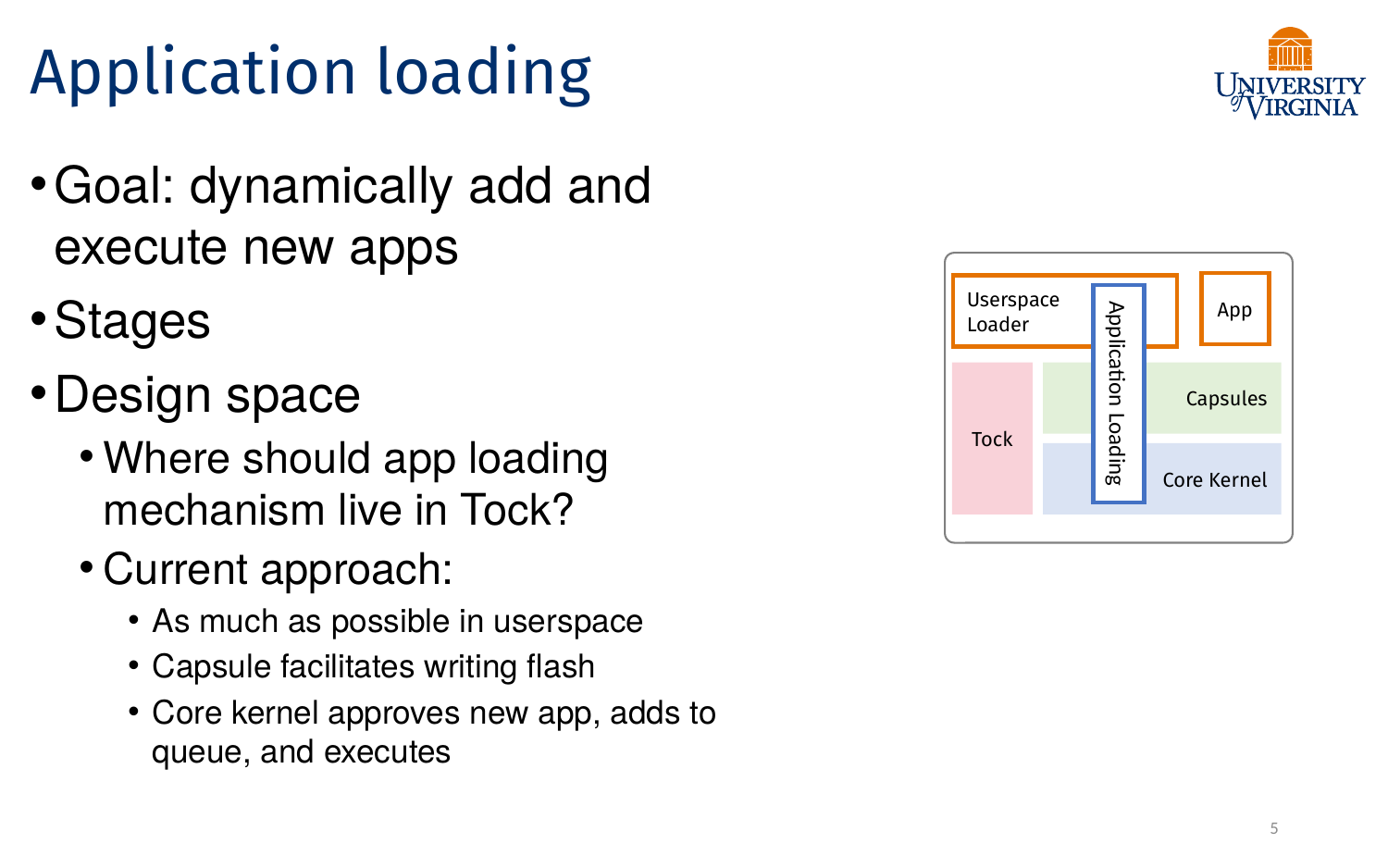

# Application loading
Goal: dynamically add and execute new apps
Stages
Design space
Where should app loading mechanism live in Tock?
Current approach:
As much as possible in userspace
Capsule facilitates writing flash
Core kernel approves new app, adds to queue, and executes

App
Userspace
Loader
Application Loading
Tock
Capsules
Core Kernel
5